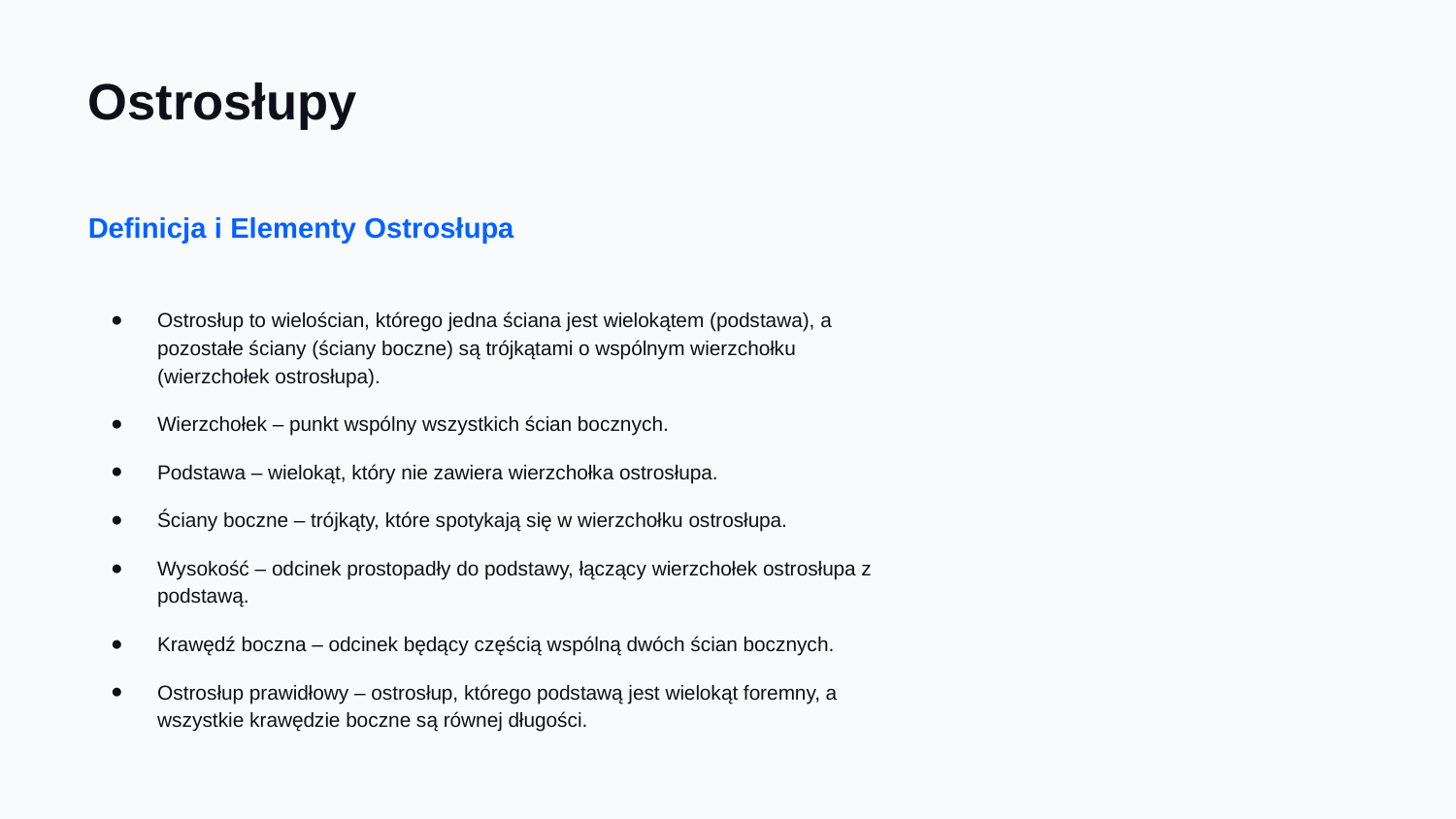

Ostrosłupy
Definicja i Elementy Ostrosłupa
Ostrosłup to wielościan, którego jedna ściana jest wielokątem (podstawa), a pozostałe ściany (ściany boczne) są trójkątami o wspólnym wierzchołku (wierzchołek ostrosłupa).
Wierzchołek – punkt wspólny wszystkich ścian bocznych.
Podstawa – wielokąt, który nie zawiera wierzchołka ostrosłupa.
Ściany boczne – trójkąty, które spotykają się w wierzchołku ostrosłupa.
Wysokość – odcinek prostopadły do podstawy, łączący wierzchołek ostrosłupa z podstawą.
Krawędź boczna – odcinek będący częścią wspólną dwóch ścian bocznych.
Ostrosłup prawidłowy – ostrosłup, którego podstawą jest wielokąt foremny, a wszystkie krawędzie boczne są równej długości.